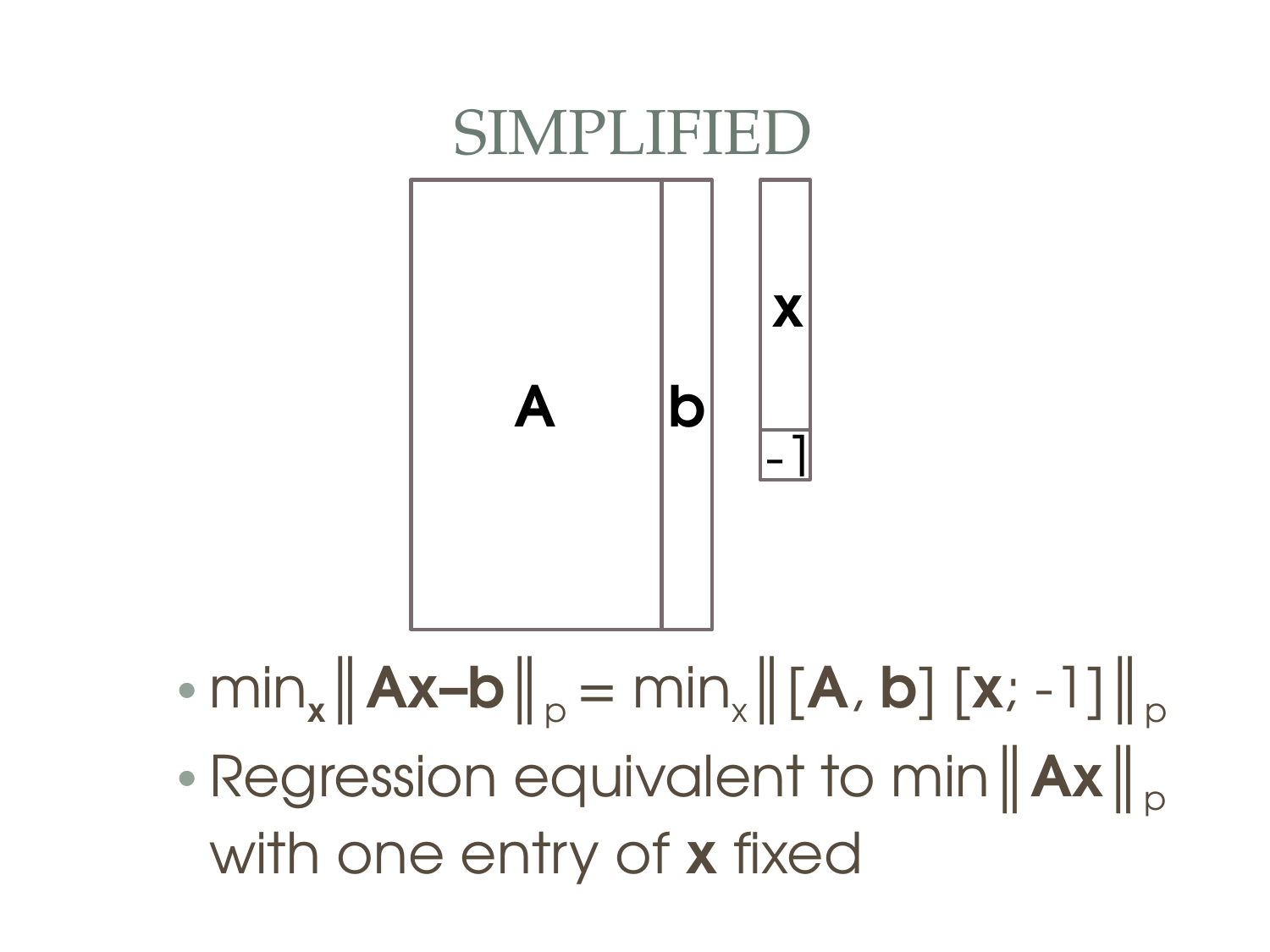

# Simplified

x
A
b
-1

minx║Ax–b║p = minx║[A, b] [x; -1]║p
Regression equivalent to min║Ax║p with one entry of x fixed